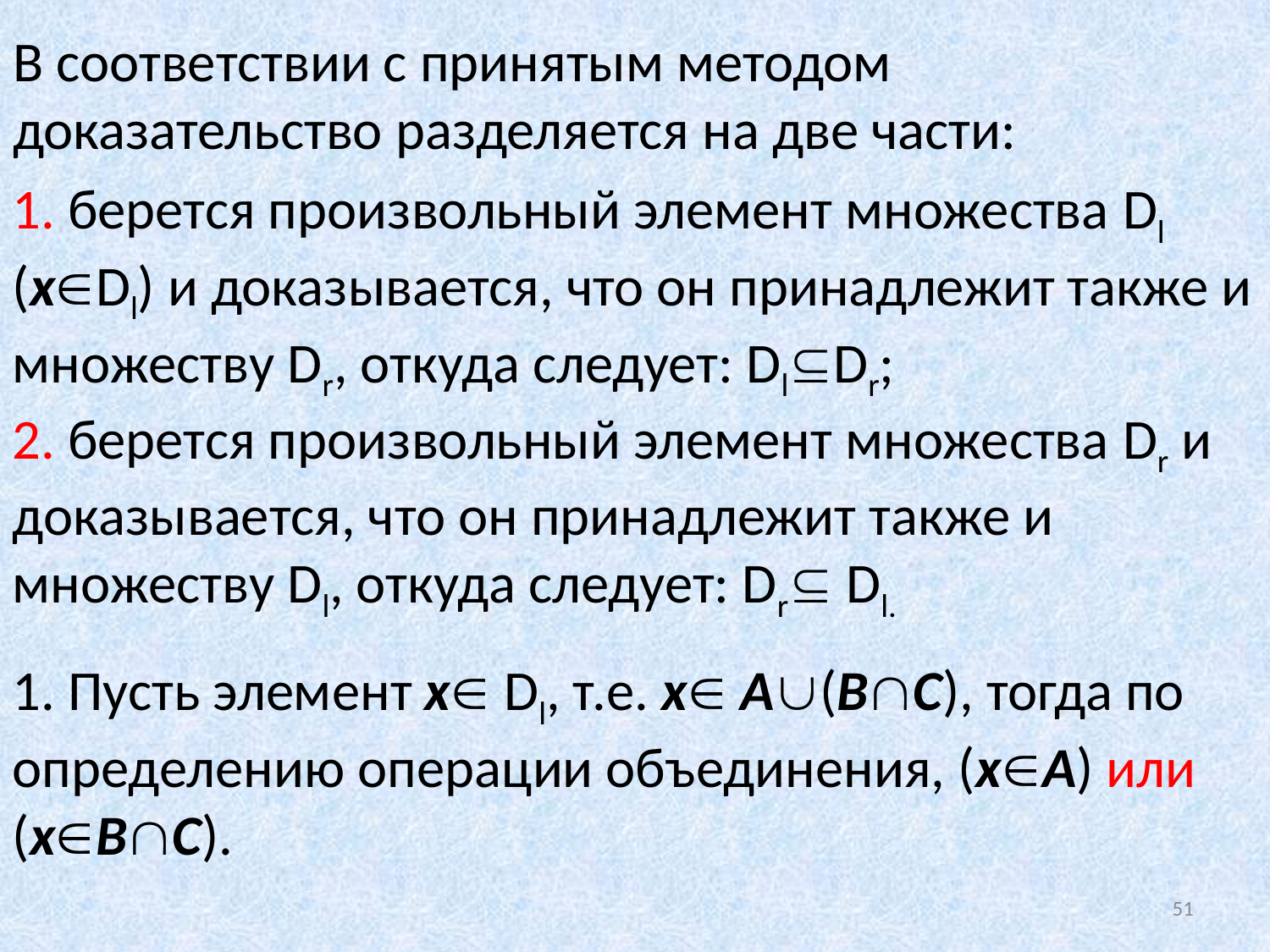

# В соответствии с принятым методом доказательство разделяется на две части:
1. берется произвольный элемент множества Dl (х∈Dl) и доказывается, что он принадлежит также и множеству Dr, откуда следует: Dl⊆Dr;
2. берется произвольный элемент множества Dr и доказывается, что он принадлежит также и множеству Dl, откуда следует: Dr⊆ Dl.
1. Пусть элемент х∈ Dl, т.е. х∈ А∪(В∩С), тогда по определению операции объединения, (х∈А) или (х∈В∩С).
51